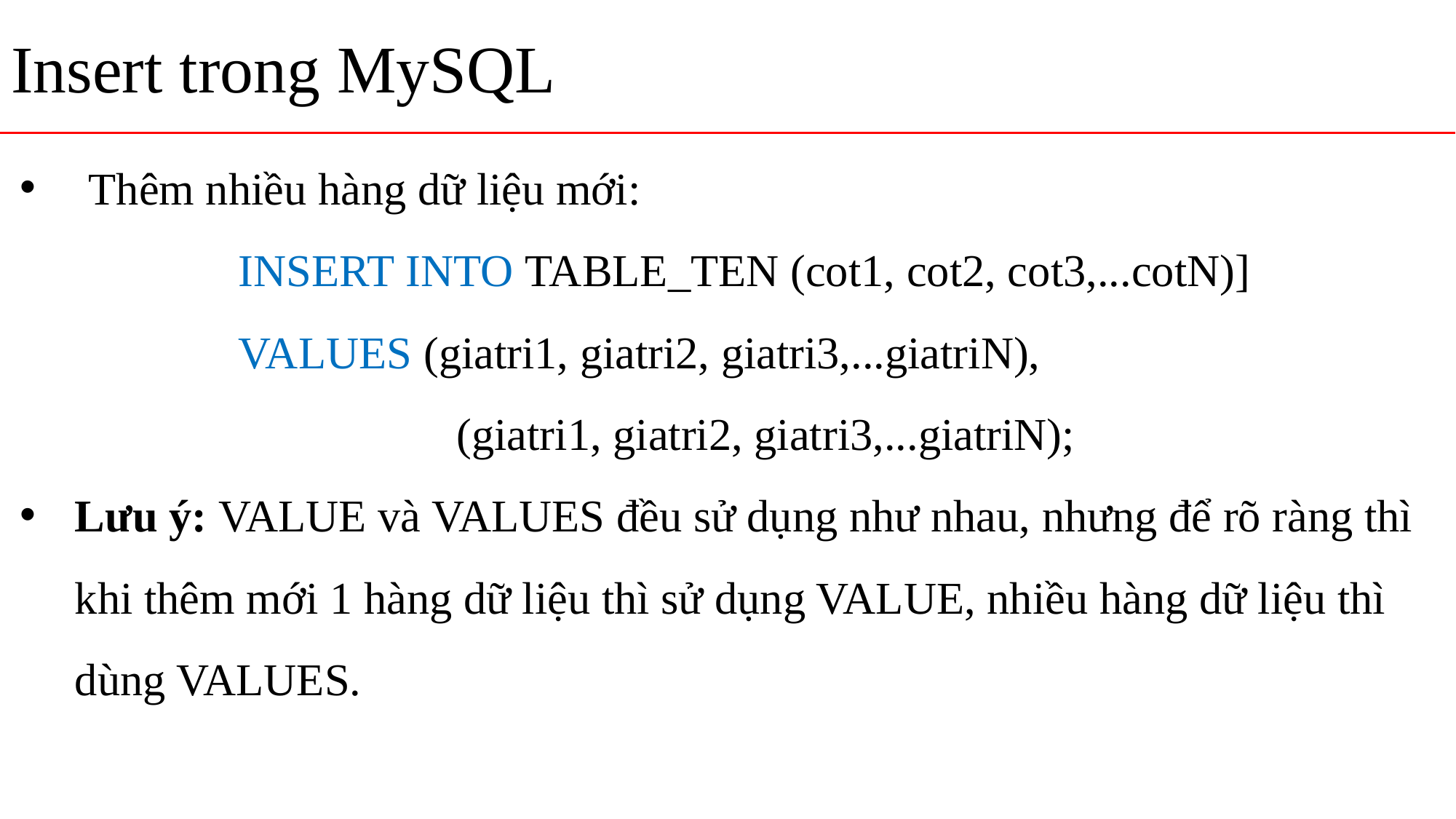

Insert trong MySQL

Thêm nhiều hàng dữ liệu mới:
		INSERT INTO TABLE_TEN (cot1, cot2, cot3,...cotN)]
		VALUES (giatri1, giatri2, giatri3,...giatriN),
				(giatri1, giatri2, giatri3,...giatriN);
Lưu ý: VALUE và VALUES đều sử dụng như nhau, nhưng để rõ ràng thì khi thêm mới 1 hàng dữ liệu thì sử dụng VALUE, nhiều hàng dữ liệu thì dùng VALUES.